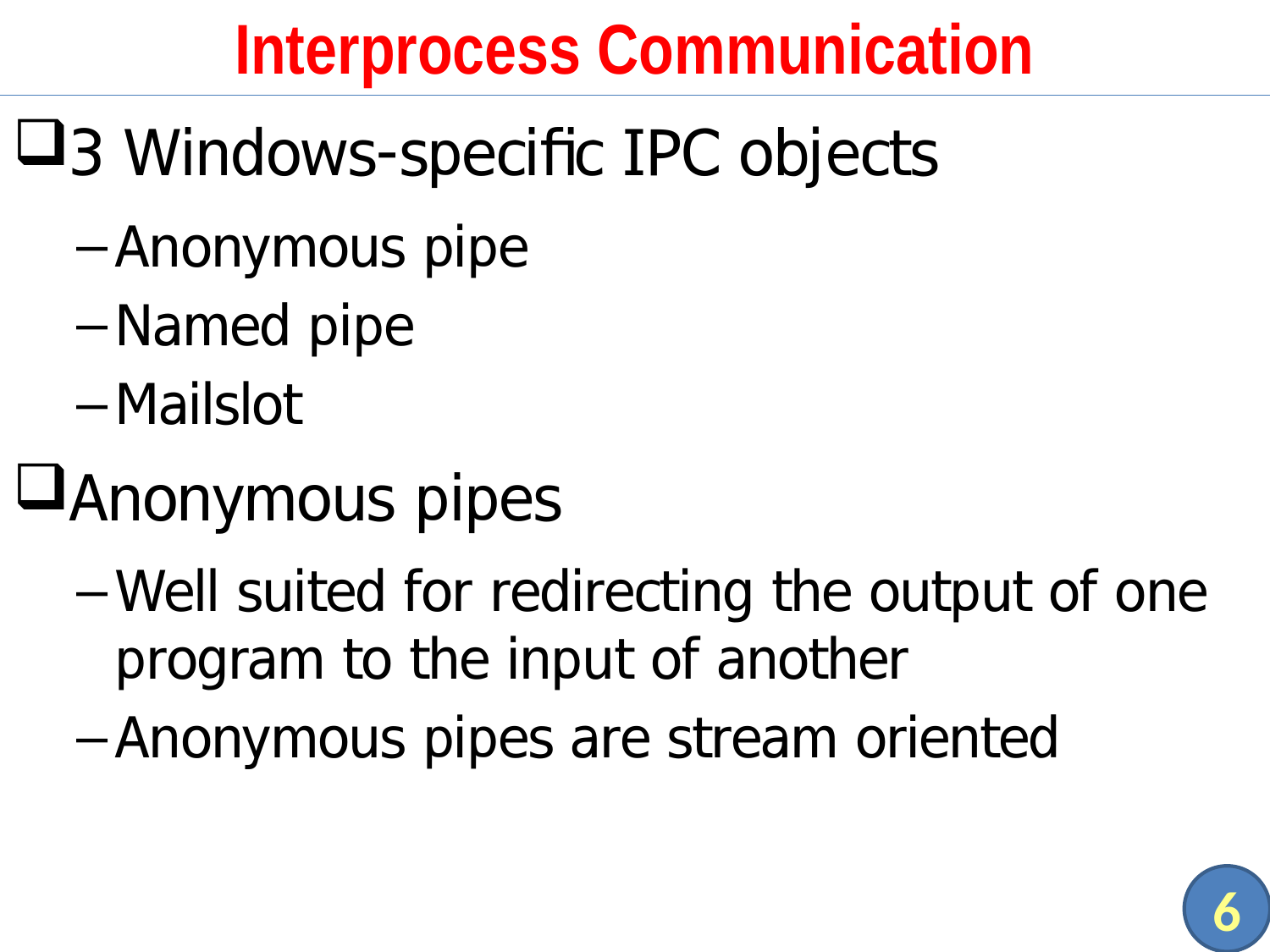

# Interprocess Communication
3 Windows-specific IPC objects
Anonymous pipe
Named pipe
Mailslot
Anonymous pipes
Well suited for redirecting the output of one program to the input of another
Anonymous pipes are stream oriented

6